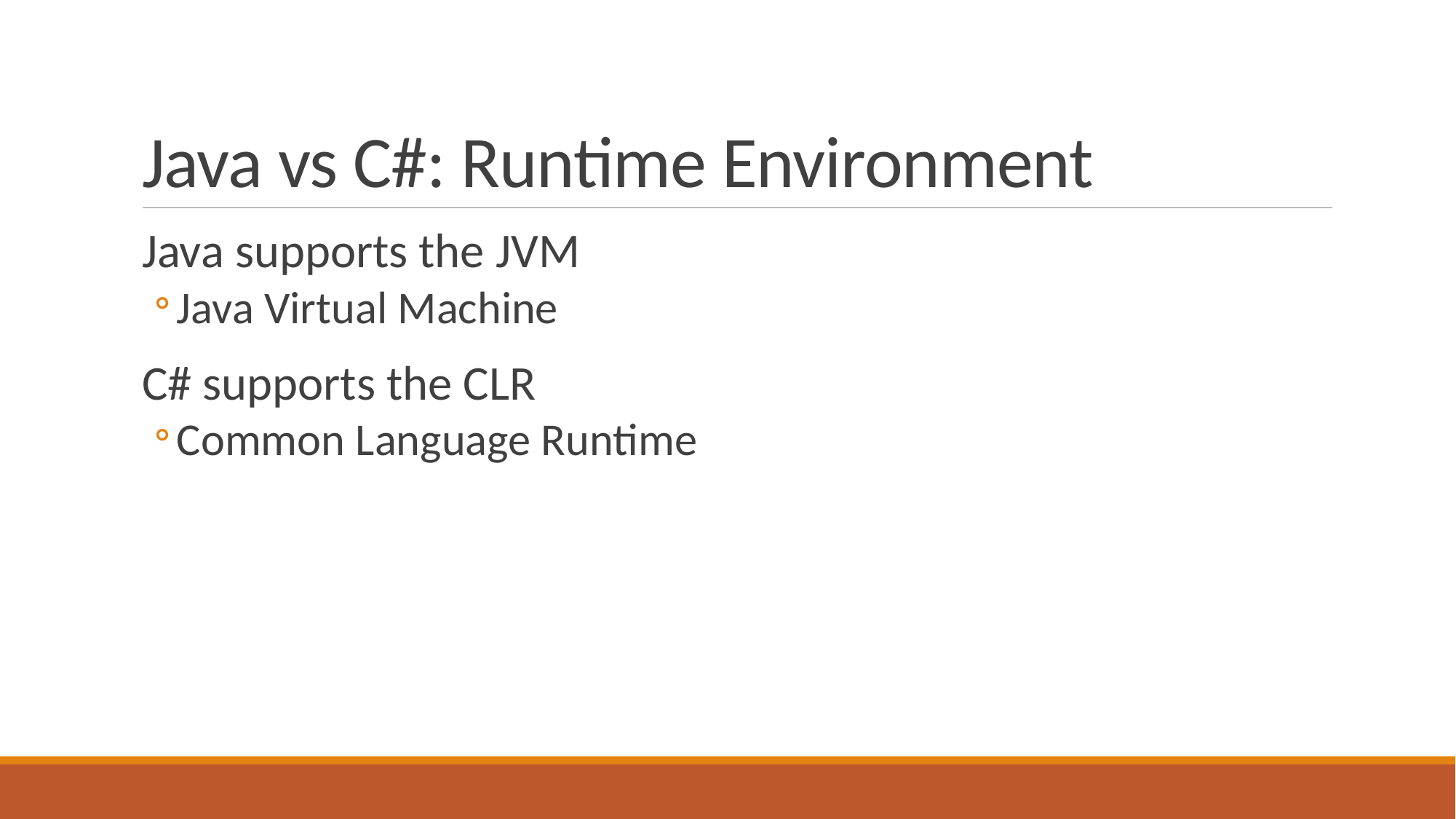

# Java vs C#: Runtime Environment
Java supports the JVM
Java Virtual Machine
C# supports the CLR
Common Language Runtime